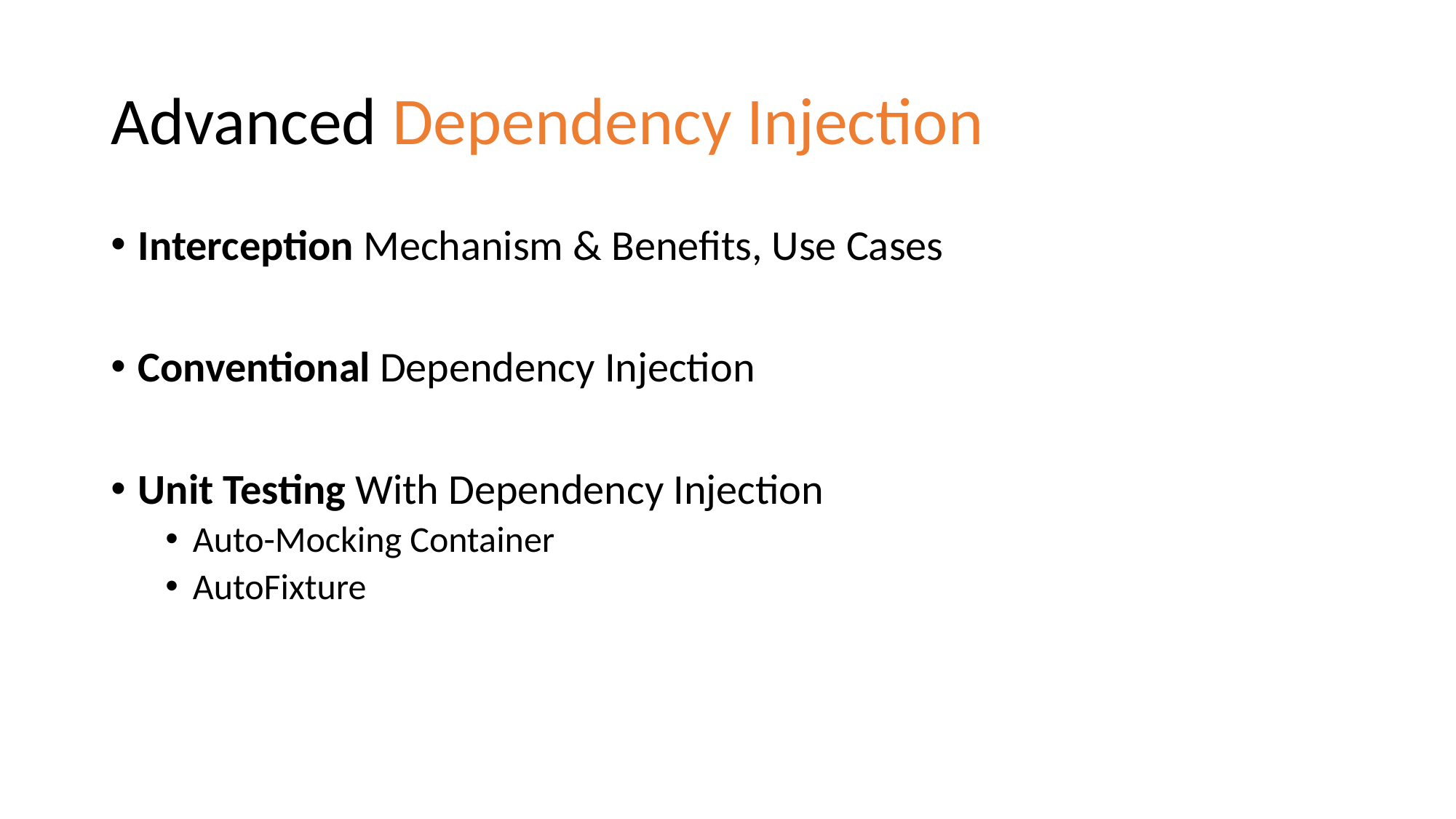

# Advanced Dependency Injection
Interception Mechanism & Benefits, Use Cases

Conventional Dependency Injection

Unit Testing With Dependency Injection
Auto-Mocking Container
AutoFixture